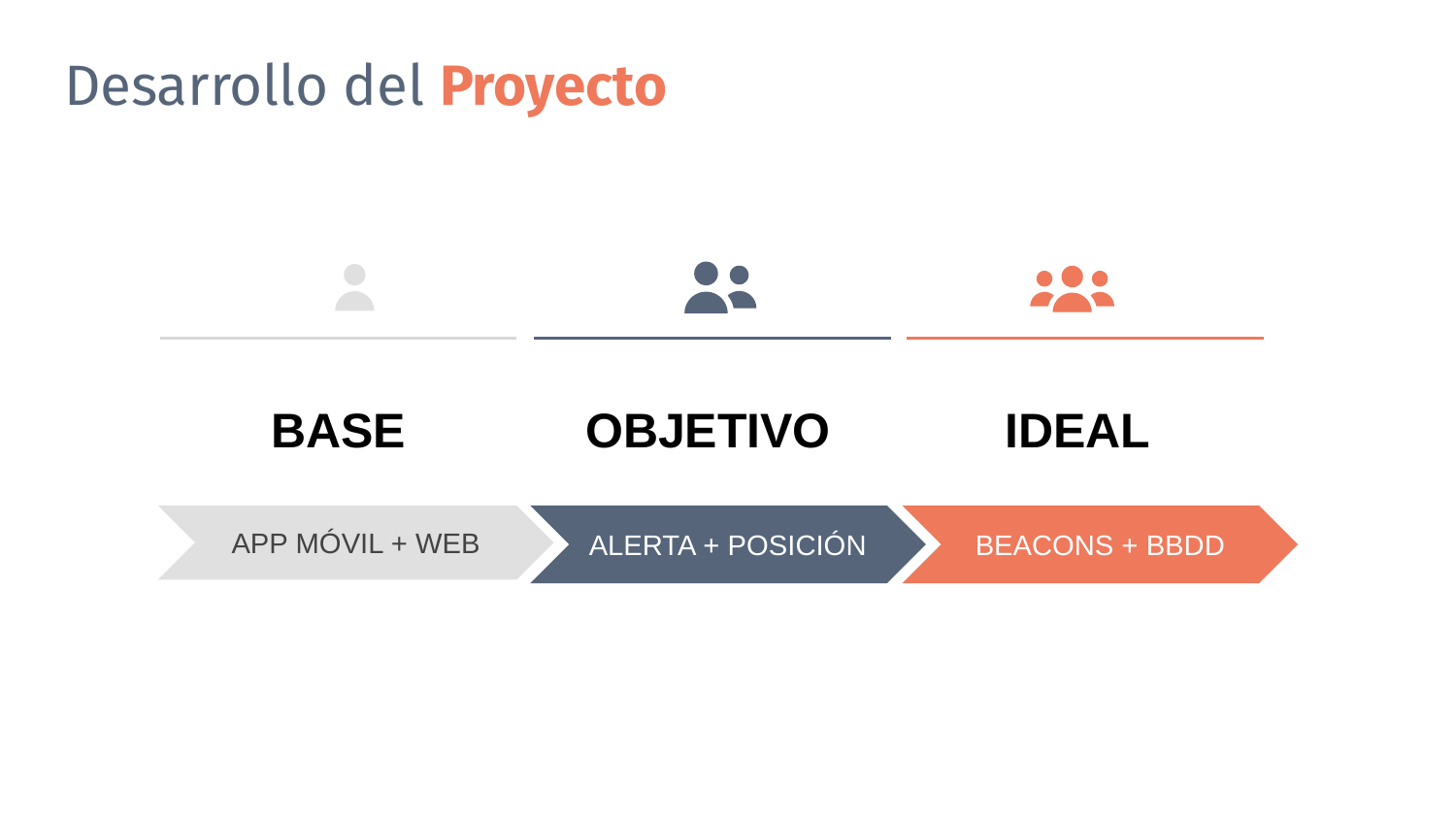

# Desarrollo del Proyecto

BASE
OBJETIVO
IDEAL
ALERTA + POSICIÓN
APP MÓVIL + WEB
BEACONS + BBDD
16